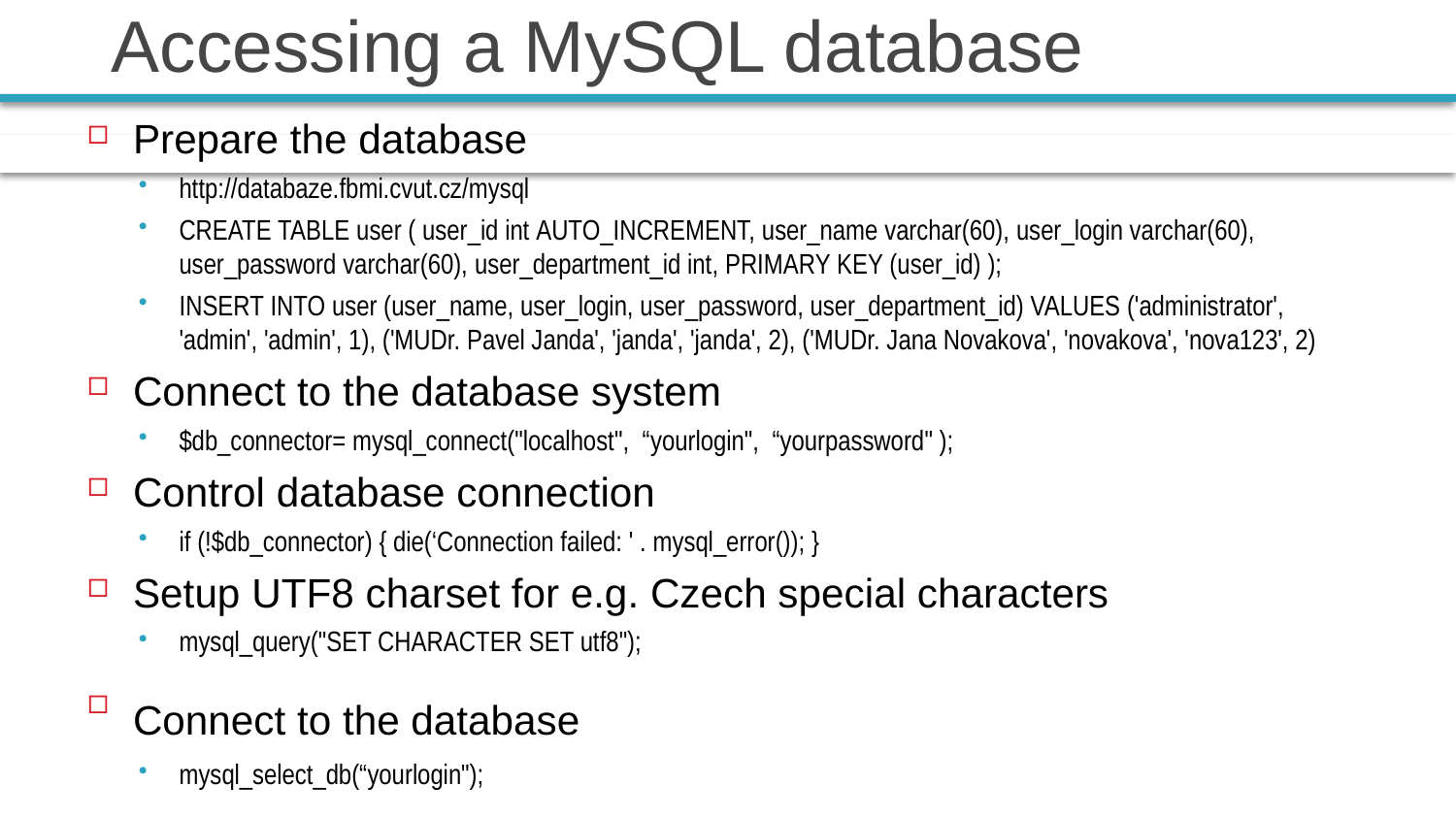

# Accessing a MySQL database
Prepare the database
http://databaze.fbmi.cvut.cz/mysql
CREATE TABLE user ( user_id int AUTO_INCREMENT, user_name varchar(60), user_login varchar(60), user_password varchar(60), user_department_id int, PRIMARY KEY (user_id) );
INSERT INTO user (user_name, user_login, user_password, user_department_id) VALUES ('administrator', 'admin', 'admin', 1), ('MUDr. Pavel Janda', 'janda', 'janda', 2), ('MUDr. Jana Novakova', 'novakova', 'nova123', 2)
Connect to the database system
$db_connector= mysql_connect("localhost",  “yourlogin",  “yourpassword" );
Control database connection
if (!$db_connector) { die(‘Connection failed: ' . mysql_error()); }
Setup UTF8 charset for e.g. Czech special characters
mysql_query("SET CHARACTER SET utf8");
Connect to the database
mysql_select_db(“yourlogin");